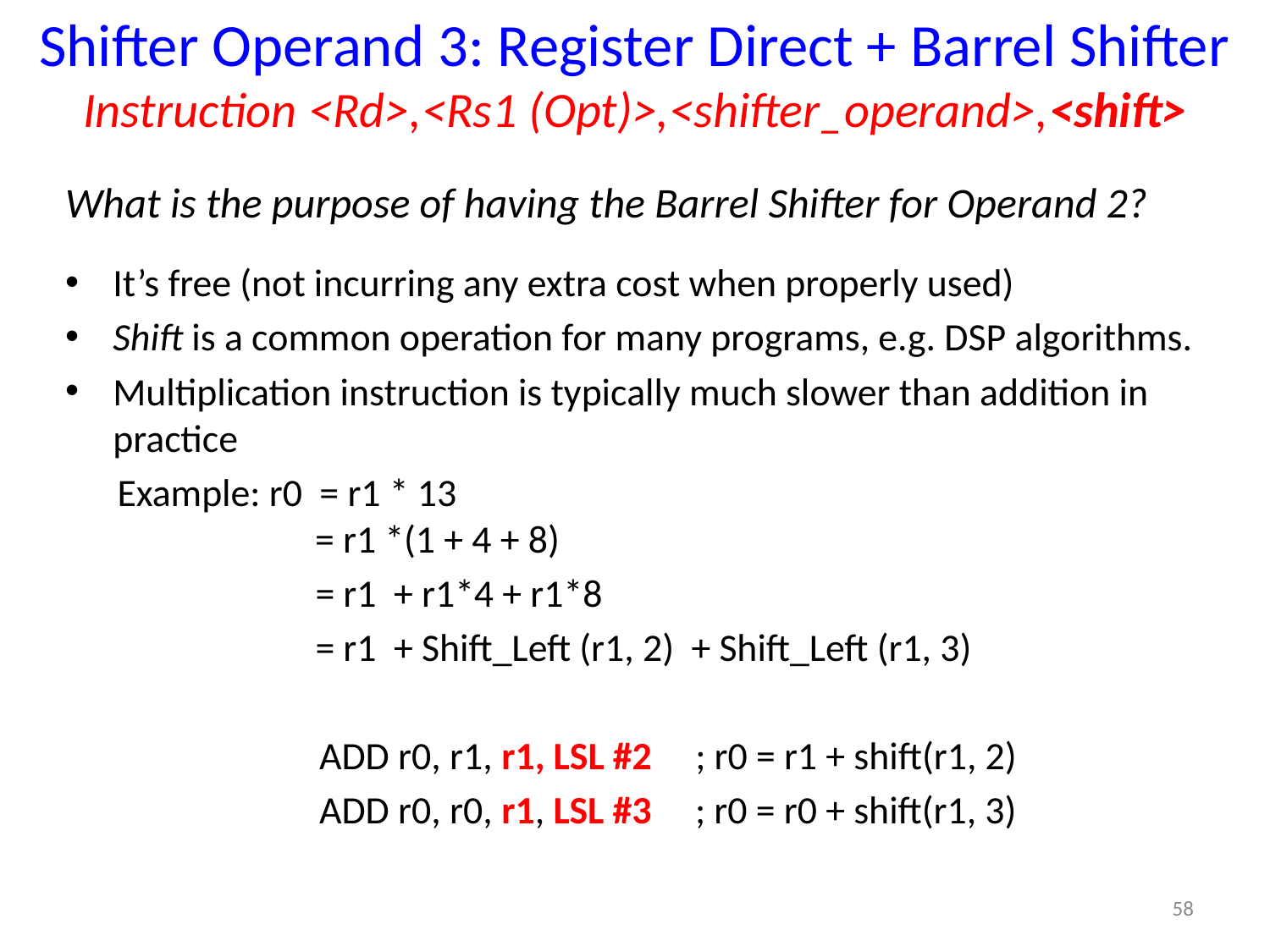

Shifter Operand 3: Register Direct + Barrel Shifter
Instruction <Rd>,<Rs1 (Opt)>,<shifter_operand>,<shift>
What is the purpose of having the Barrel Shifter for Operand 2?
It’s free (not incurring any extra cost when properly used)
Shift is a common operation for many programs, e.g. DSP algorithms.
Multiplication instruction is typically much slower than addition in practice
      Example: r0  = r1 * 13
Exa       ple: r0    = r1 *(1 + 4 + 8)
Example: r0  = r1  + r1*4 + r1*8
Example: r0  = r1  + Shift_Left (r1, 2)  + Shift_Left (r1, 3)

		ADD r0, r1, r1, LSL #2     ; r0 = r1 + shift(r1, 2)
		ADD r0, r0, r1, LSL #3     ; r0 = r0 + shift(r1, 3)

58